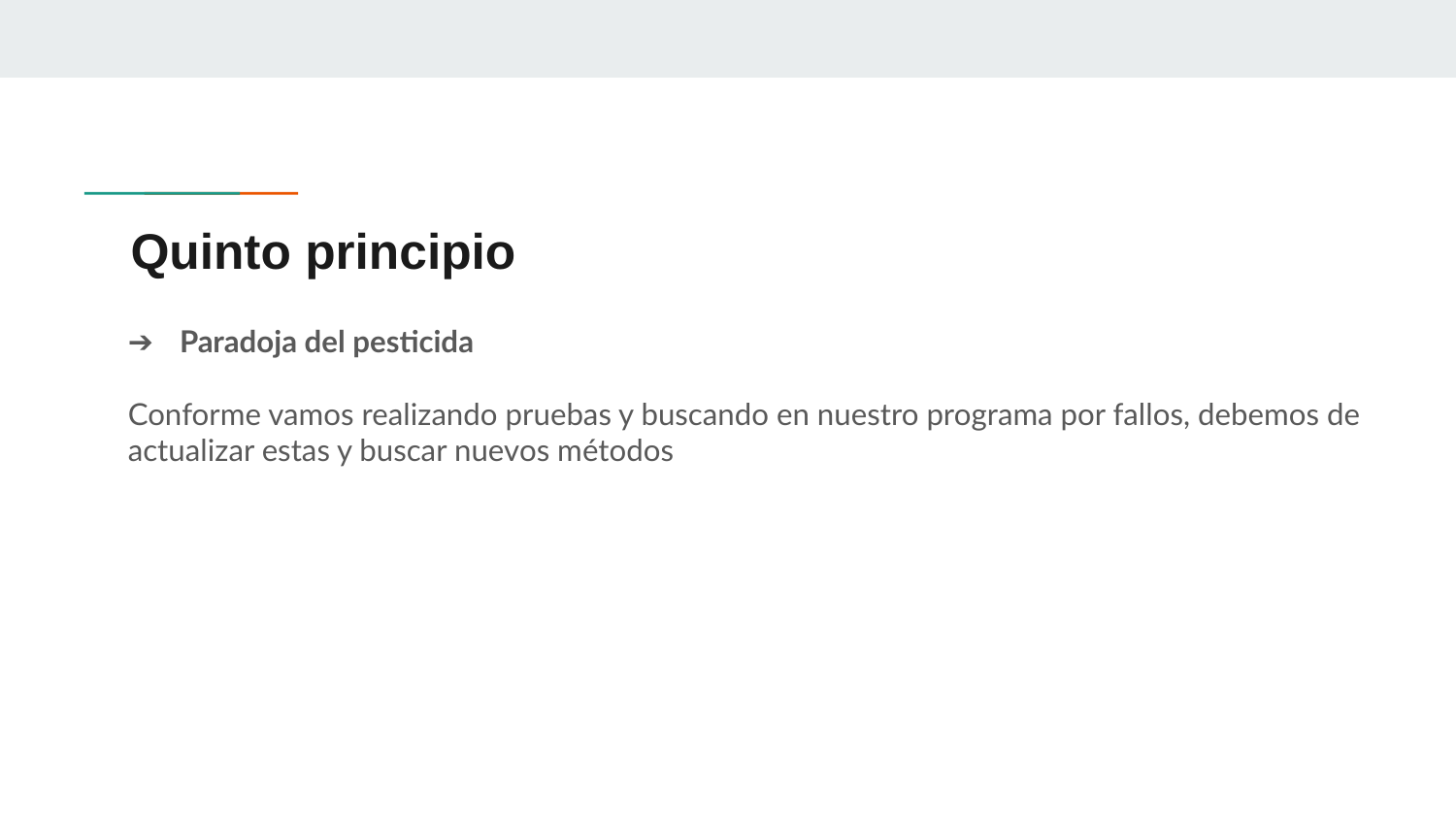

# Quinto principio
Paradoja del pesticida

Conforme vamos realizando pruebas y buscando en nuestro programa por fallos, debemos de actualizar estas y buscar nuevos métodos